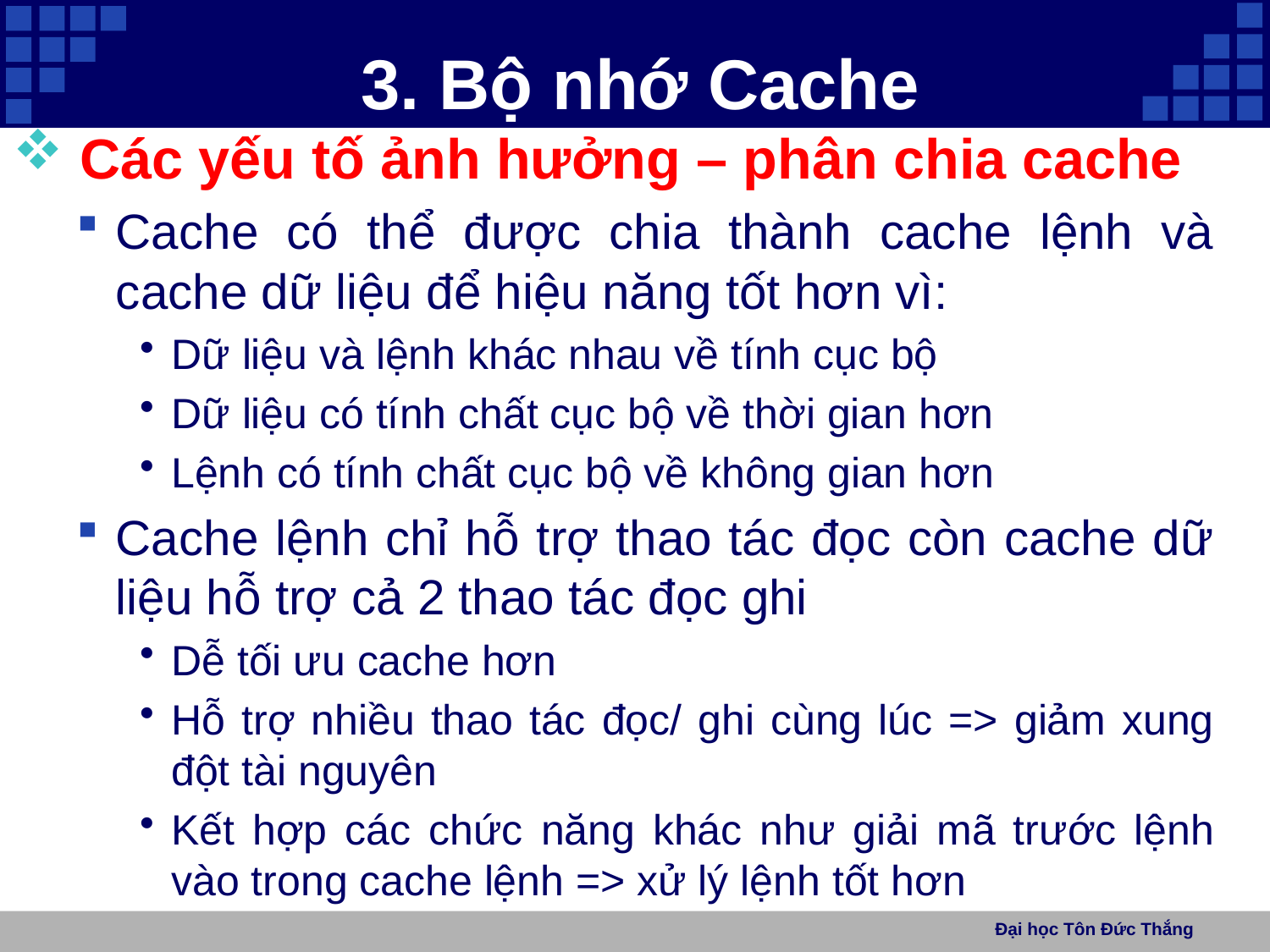

# 3. Bộ nhớ Cache
 Các yếu tố ảnh hưởng – phân chia cache
Cache có thể được chia thành cache lệnh và cache dữ liệu để hiệu năng tốt hơn vì:
Dữ liệu và lệnh khác nhau về tính cục bộ
Dữ liệu có tính chất cục bộ về thời gian hơn
Lệnh có tính chất cục bộ về không gian hơn
Cache lệnh chỉ hỗ trợ thao tác đọc còn cache dữ liệu hỗ trợ cả 2 thao tác đọc ghi
Dễ tối ưu cache hơn
Hỗ trợ nhiều thao tác đọc/ ghi cùng lúc => giảm xung đột tài nguyên
Kết hợp các chức năng khác như giải mã trước lệnh vào trong cache lệnh => xử lý lệnh tốt hơn
Đại học Tôn Đức Thắng